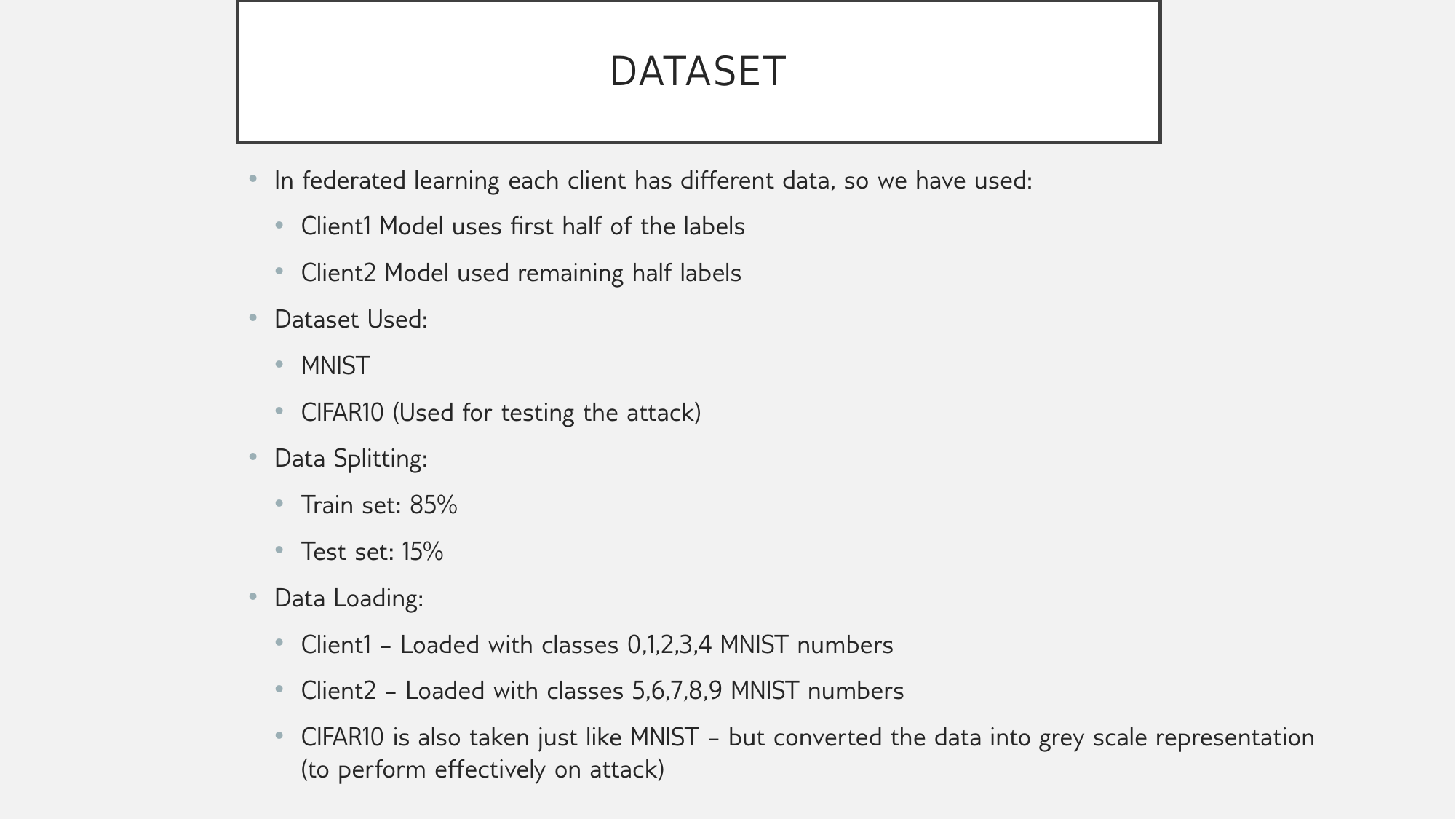

# dataset
In federated learning each client has different data, so we have used:
Client1 Model uses first half of the labels
Client2 Model used remaining half labels
Dataset Used:
MNIST
CIFAR10 (Used for testing the attack)
Data Splitting:
Train set: 85%
Test set: 15%
Data Loading:
Client1 – Loaded with classes 0,1,2,3,4 MNIST numbers
Client2 – Loaded with classes 5,6,7,8,9 MNIST numbers
CIFAR10 is also taken just like MNIST – but converted the data into grey scale representation (to perform effectively on attack)